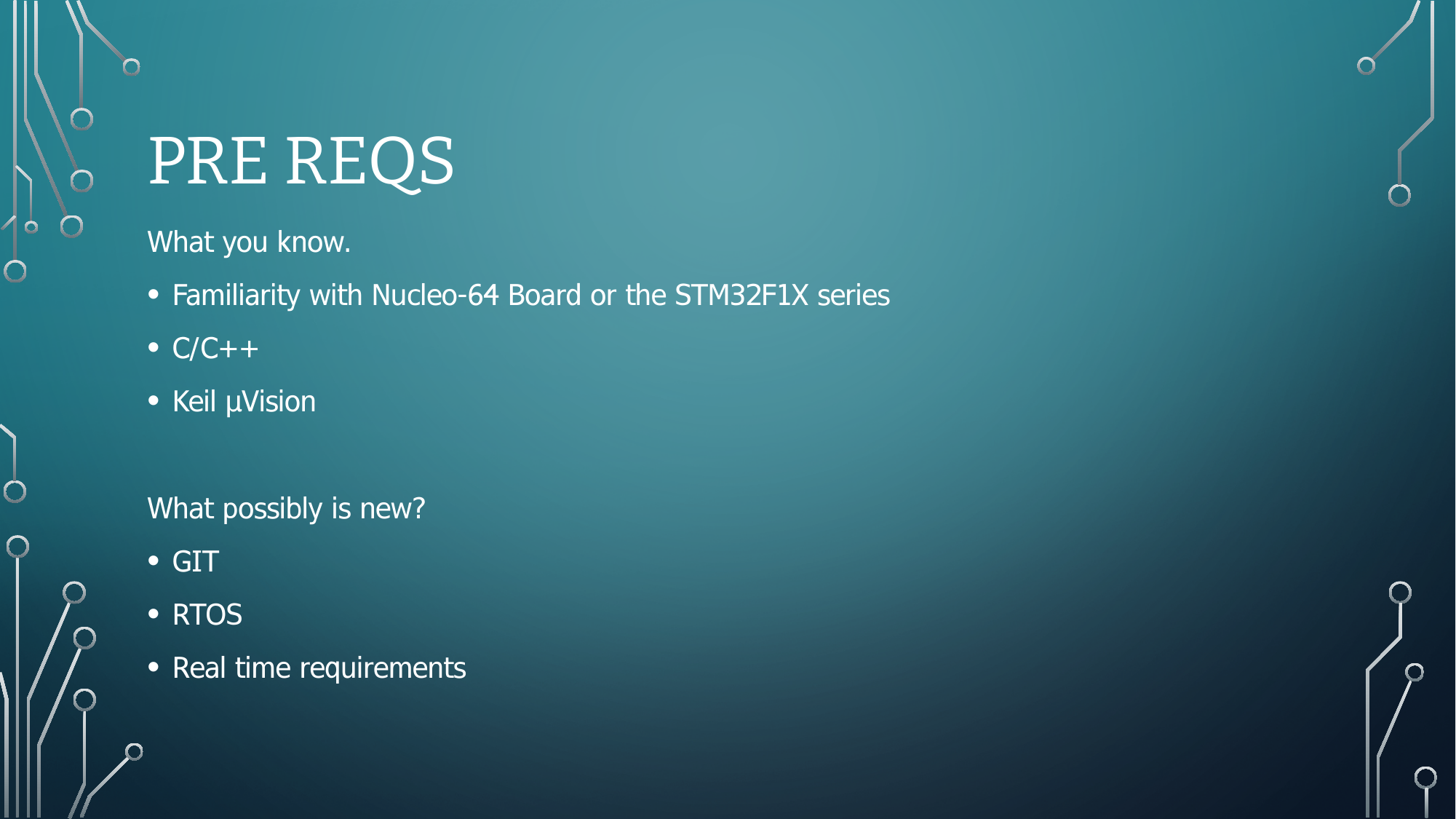

# Pre reqs
What you know.
Familiarity with Nucleo-64 Board or the STM32F1X series
C/C++
Keil µVision

What possibly is new?
GIT
RTOS
Real time requirements